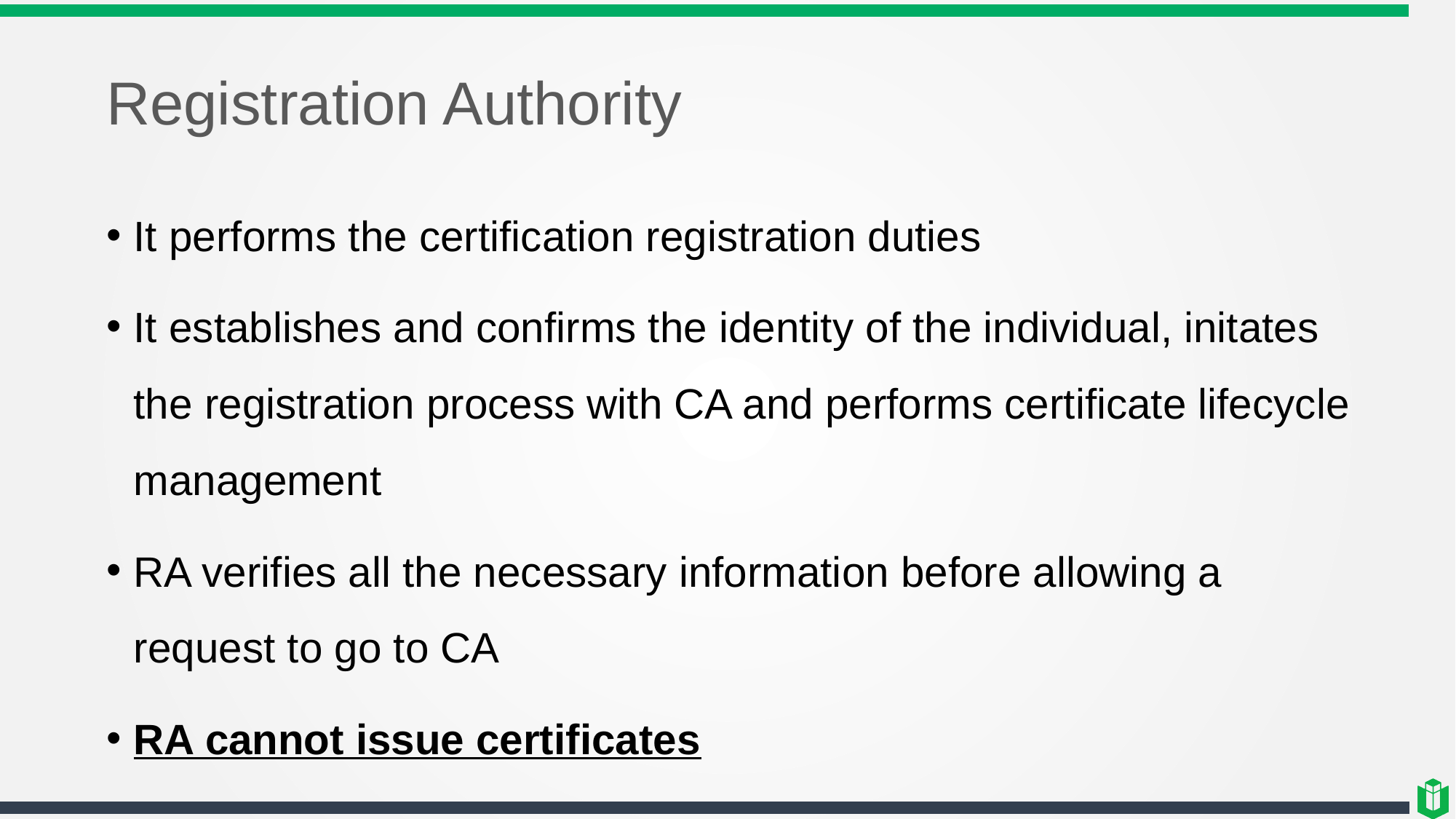

# Registration Authority
It performs the certification registration duties
It establishes and confirms the identity of the individual, initates the registration process with CA and performs certificate lifecycle management
RA verifies all the necessary information before allowing a request to go to CA
RA cannot issue certificates